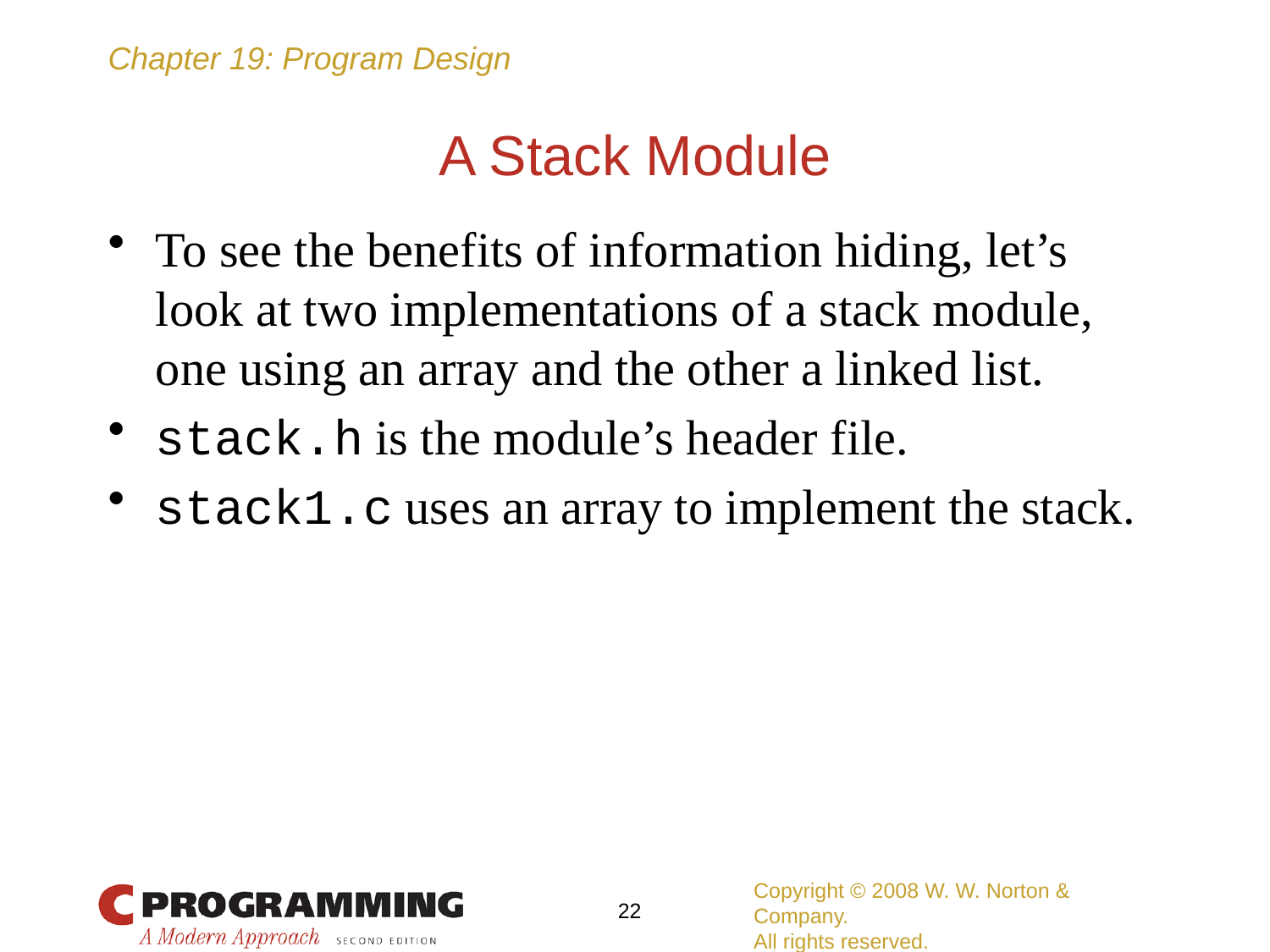

# A Stack Module
To see the benefits of information hiding, let’s look at two implementations of a stack module, one using an array and the other a linked list.
stack.h is the module’s header file.
stack1.c uses an array to implement the stack.
Copyright © 2008 W. W. Norton & Company.
All rights reserved.
22